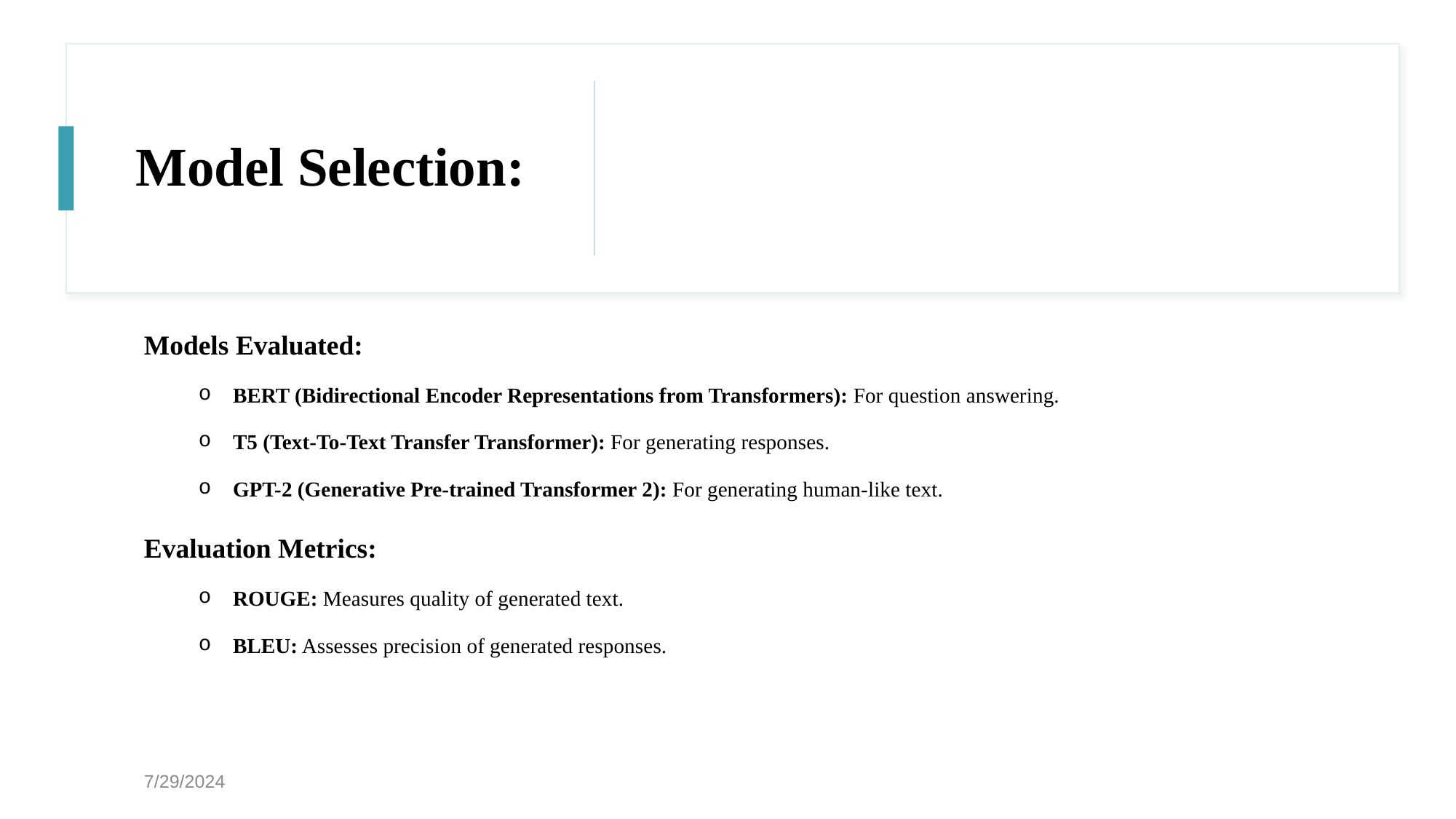

# Model Selection:

Models Evaluated:
BERT (Bidirectional Encoder Representations from Transformers): For question answering.
T5 (Text-To-Text Transfer Transformer): For generating responses.
GPT-2 (Generative Pre-trained Transformer 2): For generating human-like text.
Evaluation Metrics:
ROUGE: Measures quality of generated text.
BLEU: Assesses precision of generated responses.
7/29/2024
Prepared by: Lokesh Goswami
4